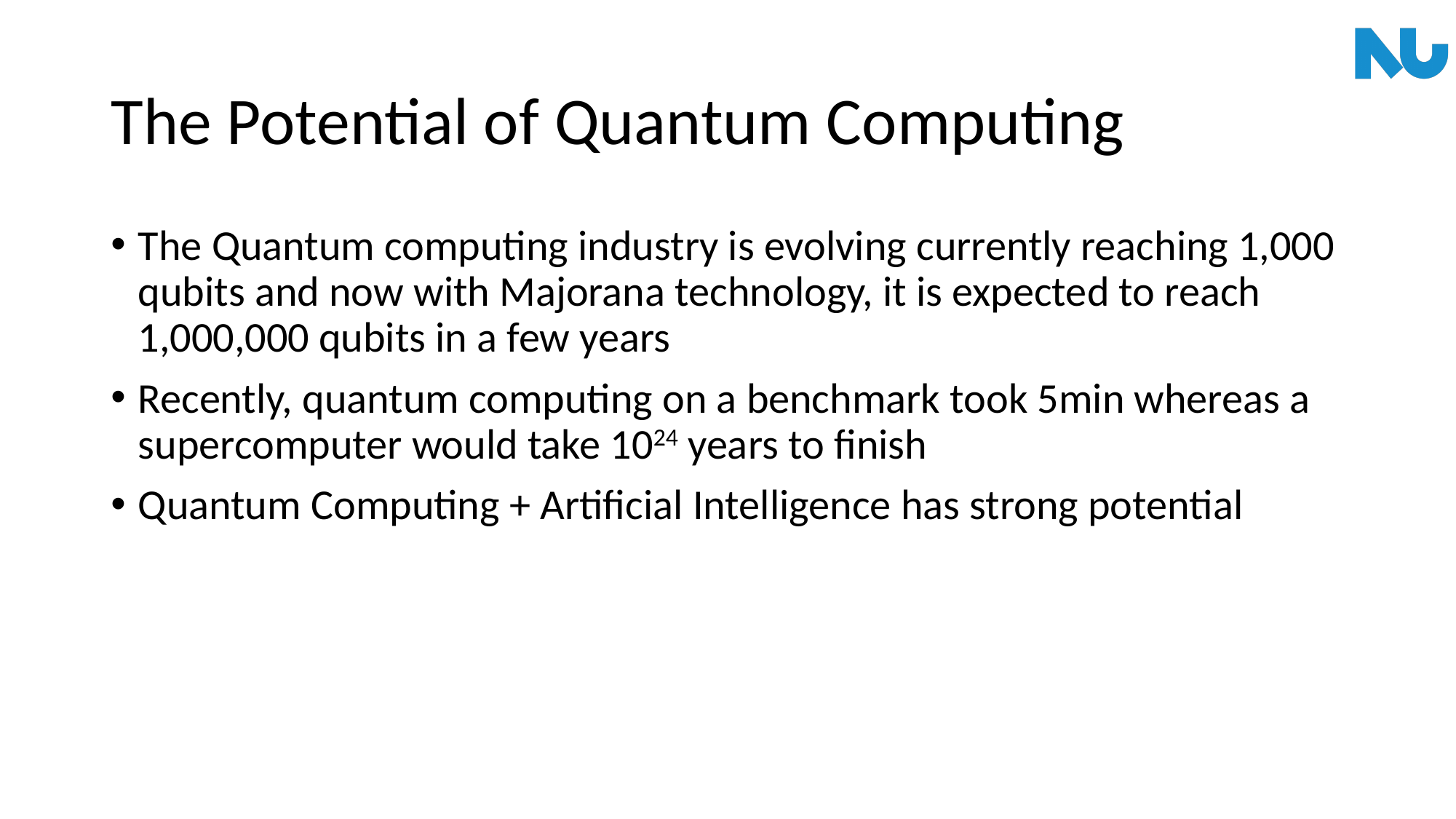

# The Potential of Quantum Computing
The Quantum computing industry is evolving currently reaching 1,000 qubits and now with Majorana technology, it is expected to reach 1,000,000 qubits in a few years
Recently, quantum computing on a benchmark took 5min whereas a supercomputer would take 1024 years to finish
Quantum Computing + Artificial Intelligence has strong potential